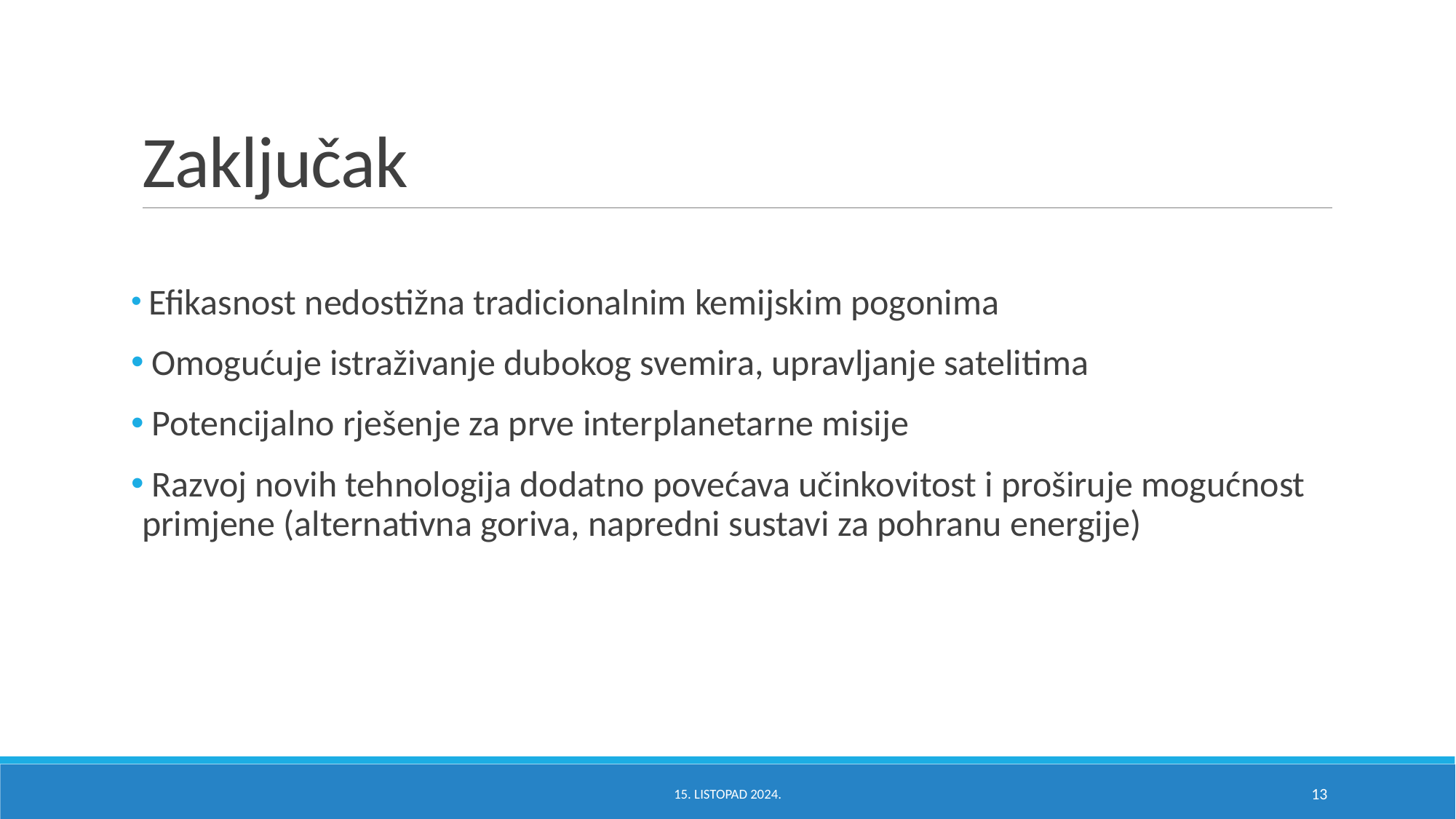

# Zaključak

 Efikasnost nedostižna tradicionalnim kemijskim pogonima
 Omogućuje istraživanje dubokog svemira, upravljanje satelitima
 Potencijalno rješenje za prve interplanetarne misije
 Razvoj novih tehnologija dodatno povećava učinkovitost i proširuje mogućnost primjene (alternativna goriva, napredni sustavi za pohranu energije)

15. LISTOPAD 2024.
13